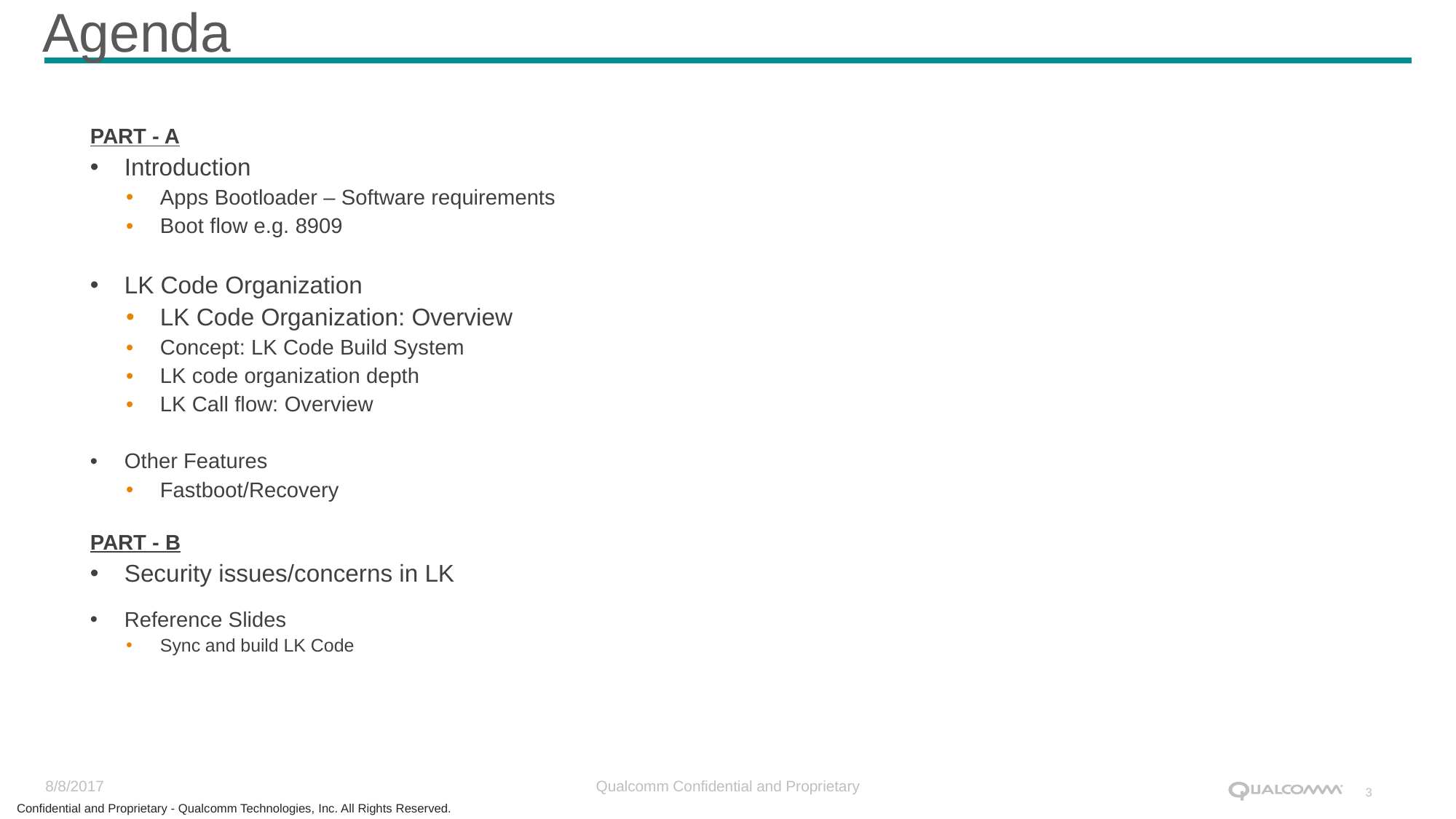

# Agenda
PART - A
Introduction
Apps Bootloader – Software requirements
Boot flow e.g. 8909

LK Code Organization
LK Code Organization: Overview
Concept: LK Code Build System
LK code organization depth
LK Call flow: Overview

Other Features
Fastboot/Recovery

PART - B
Security issues/concerns in LK

Reference Slides
Sync and build LK Code